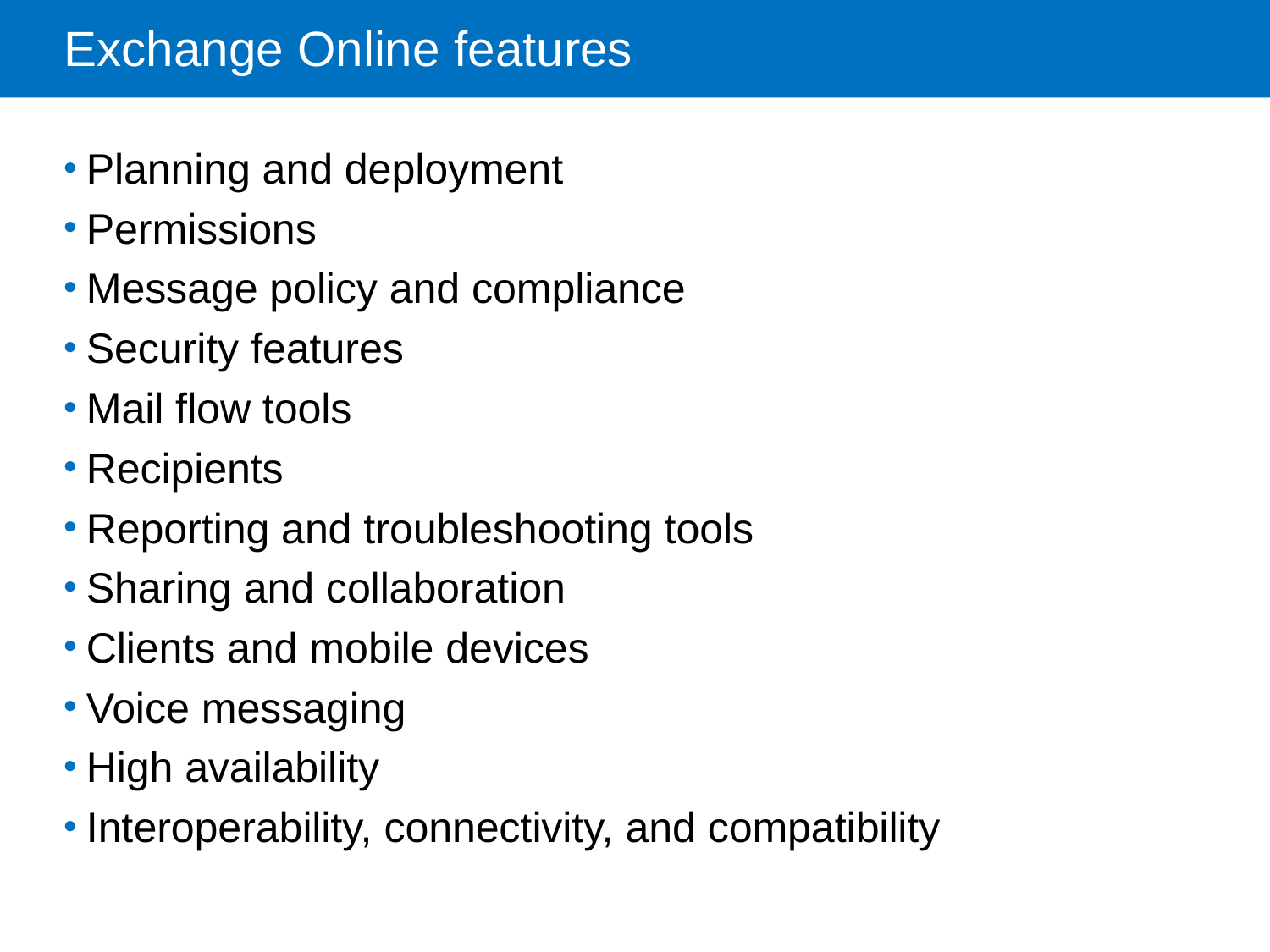

# Exchange Online features
Planning and deployment
Permissions
Message policy and compliance
Security features
Mail flow tools
Recipients
Reporting and troubleshooting tools
Sharing and collaboration
Clients and mobile devices
Voice messaging
High availability
Interoperability, connectivity, and compatibility